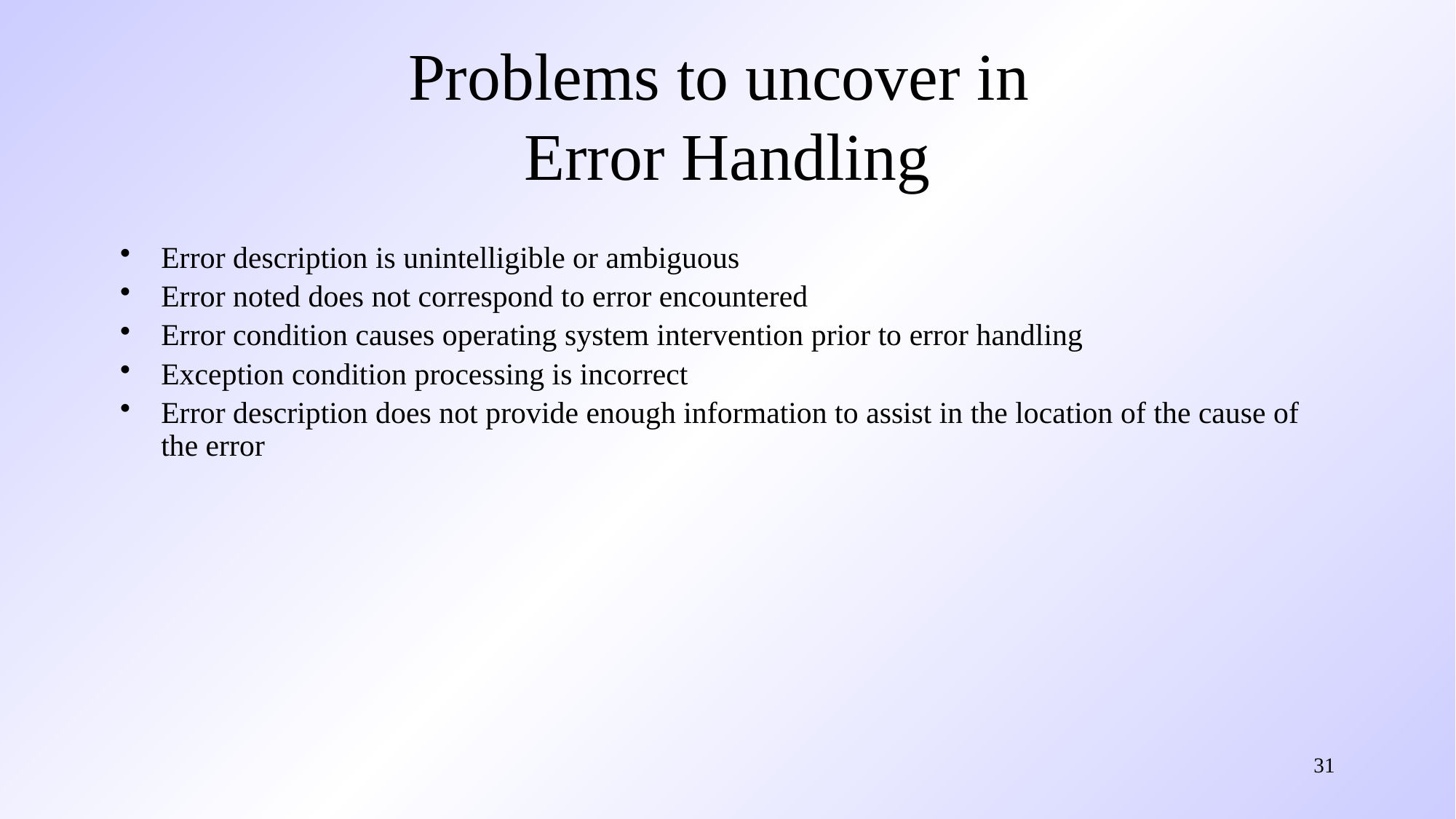

# Problems to uncover in Error Handling
Error description is unintelligible or ambiguous
Error noted does not correspond to error encountered
Error condition causes operating system intervention prior to error handling
Exception condition processing is incorrect
Error description does not provide enough information to assist in the location of the cause of the error
31